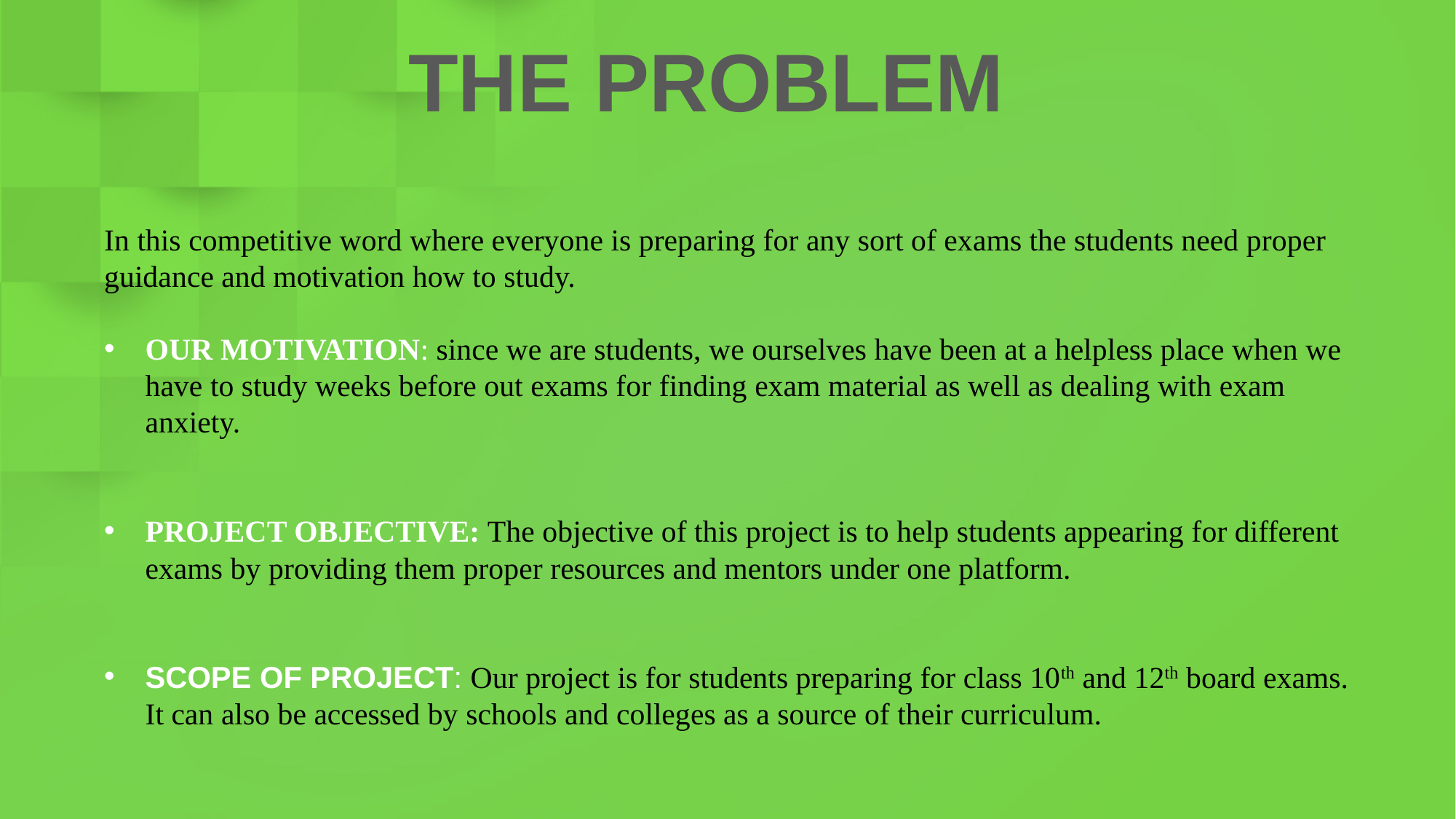

THE PROBLEM

In this competitive word where everyone is preparing for any sort of exams the students need proper guidance and motivation how to study.

OUR MOTIVATION: since we are students, we ourselves have been at a helpless place when we have to study weeks before out exams for finding exam material as well as dealing with exam anxiety.

PROJECT OBJECTIVE: The objective of this project is to help students appearing for different exams by providing them proper resources and mentors under one platform.

SCOPE OF PROJECT: Our project is for students preparing for class 10th and 12th board exams. It can also be accessed by schools and colleges as a source of their curriculum.